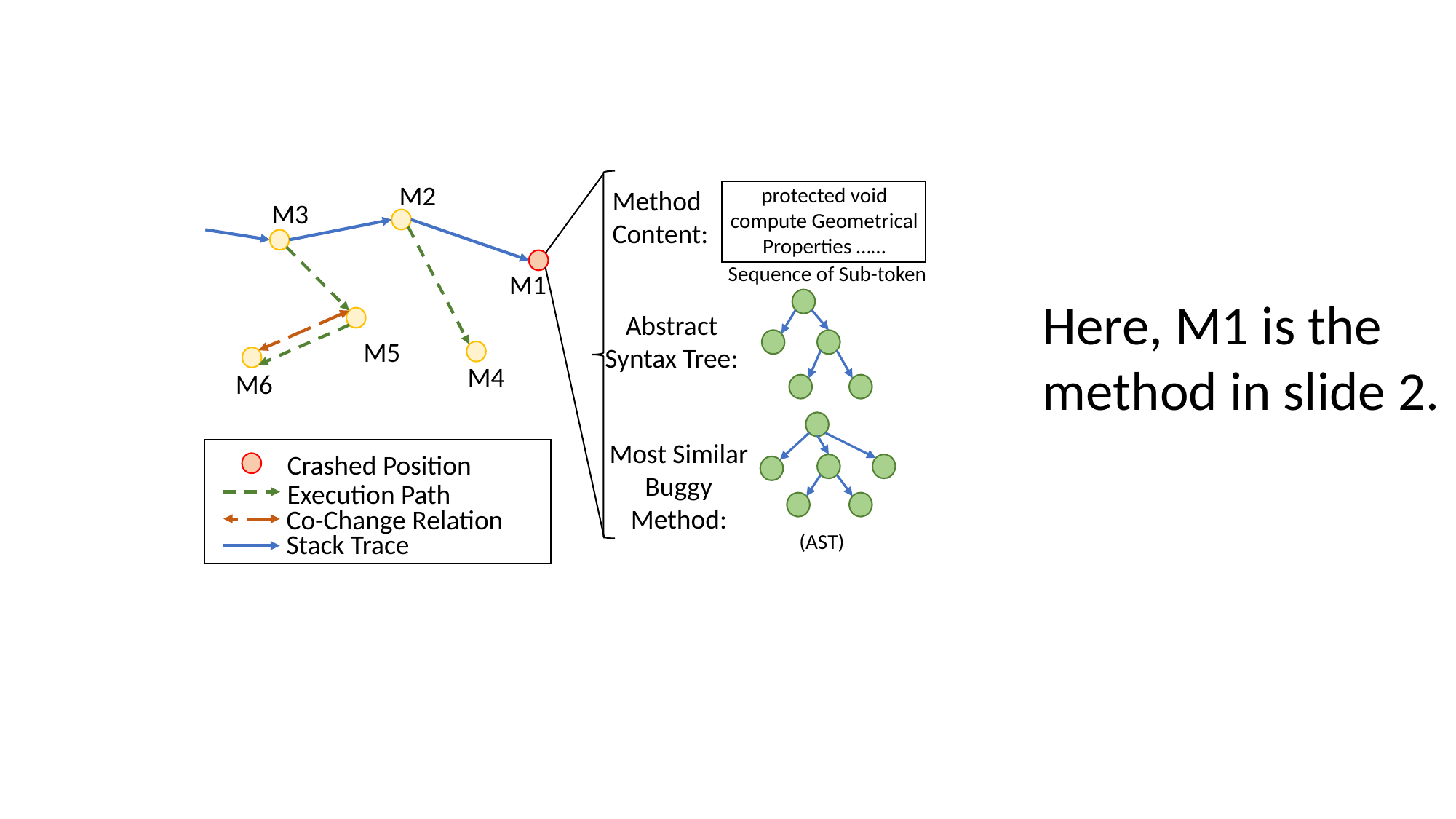

M2
Method Content:
M3

Abstract Syntax Tree:
M5
M4
M6
Most Similar Buggy Method:
protected void compute Geometrical Properties ……
Execution Path
Co-Change Relation
Stack Trace

Sequence of Sub-token
Crashed Position
(AST)
M1
Here, M1 is the method in slide 2.